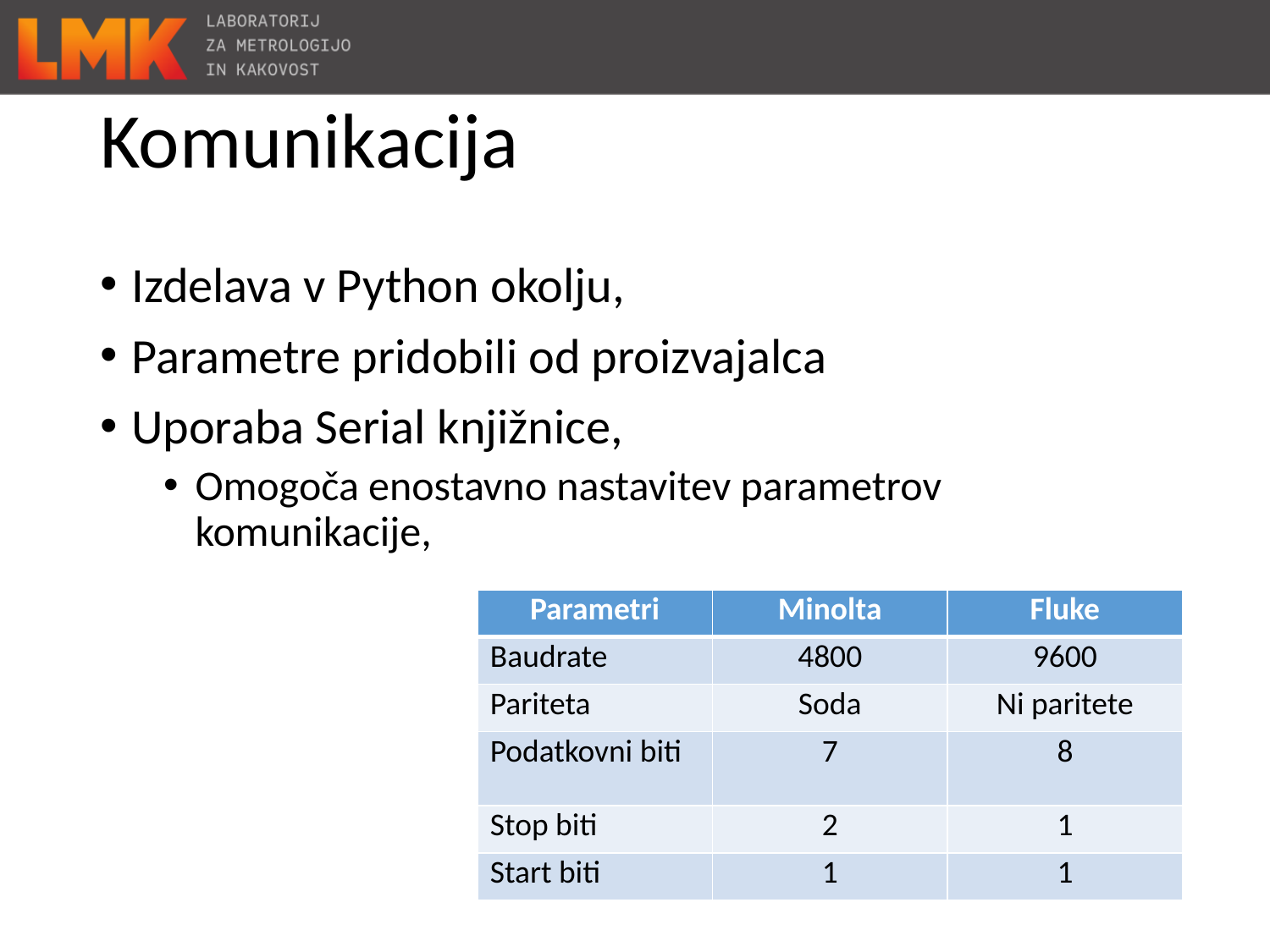

# Komunikacija
Izdelava v Python okolju,
Parametre pridobili od proizvajalca
Uporaba Serial knjižnice,
Omogoča enostavno nastavitev parametrov komunikacije,

| Parametri | Minolta | Fluke |
| --- | --- | --- |
| Baudrate | 4800 | 9600 |
| Pariteta | Soda | Ni paritete |
| Podatkovni biti | 7 | 8 |
| Stop biti | 2 | 1 |
| Start biti | 1 | 1 |